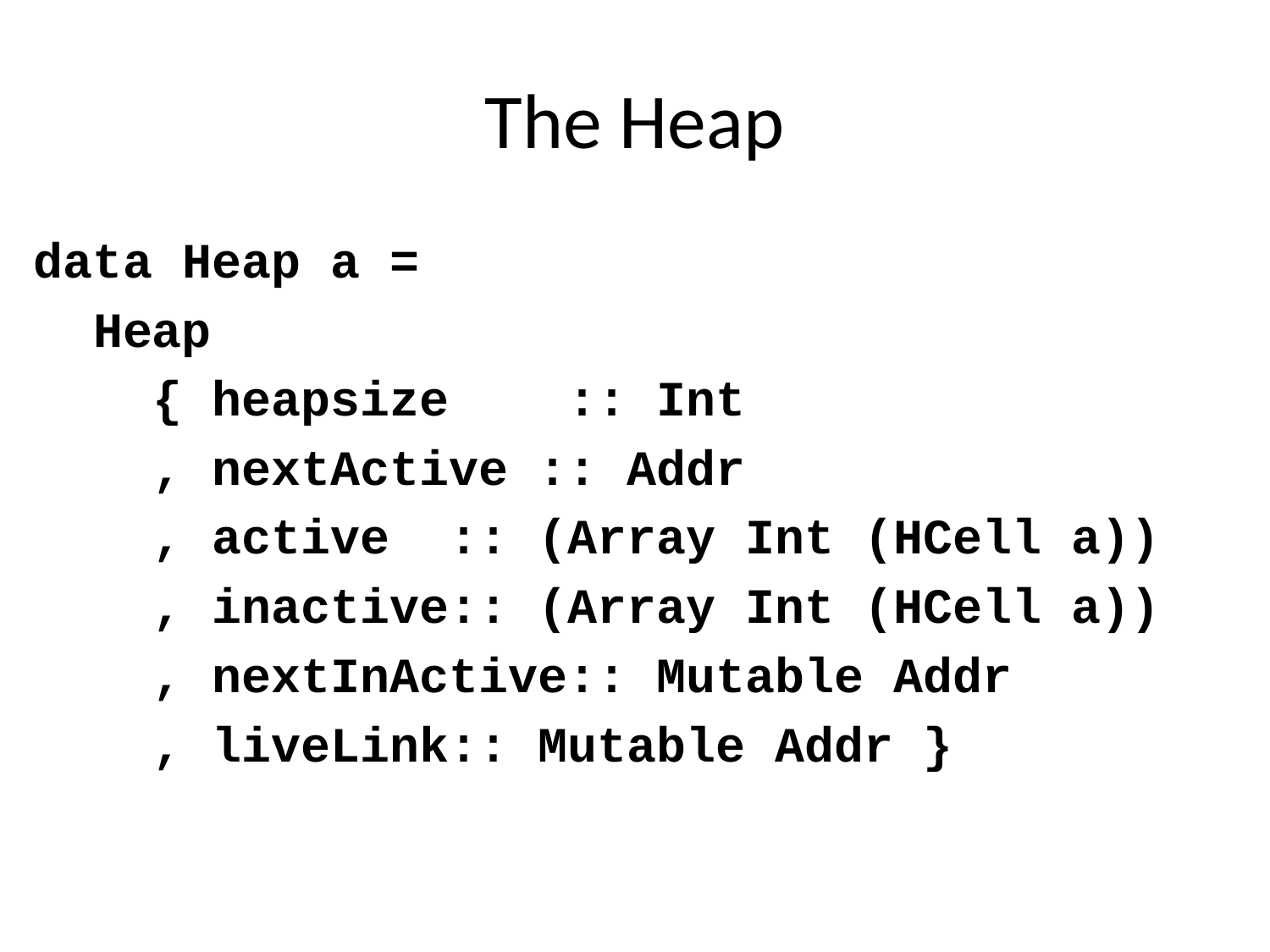

# The Heap
data Heap a =
  Heap
    { heapsize    :: Int
    , nextActive :: Addr
    , active  :: (Array Int (HCell a))
    , inactive:: (Array Int (HCell a))
    , nextInActive:: Mutable Addr
    , liveLink:: Mutable Addr }